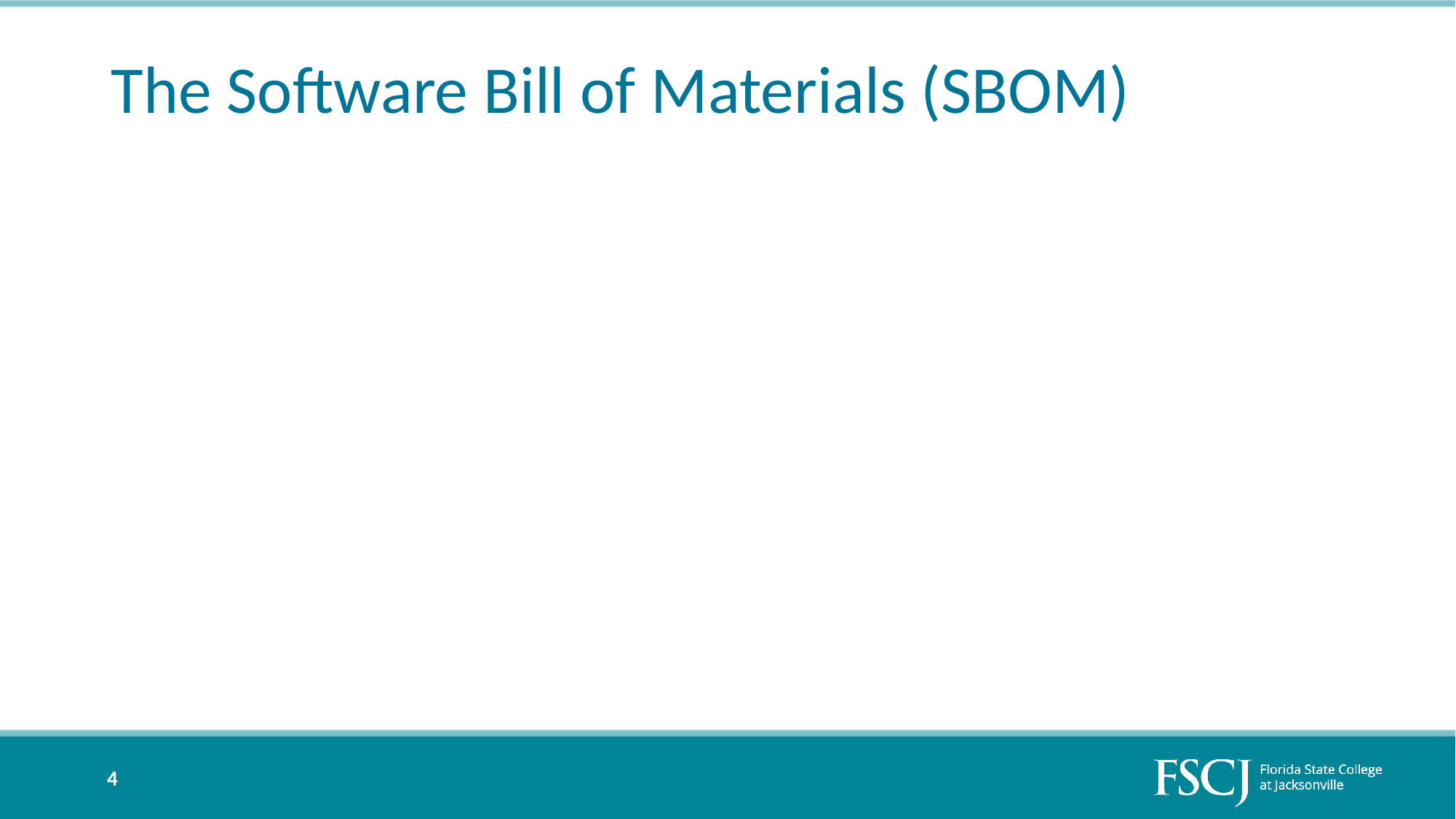

# The Software Bill of Materials (SBOM)